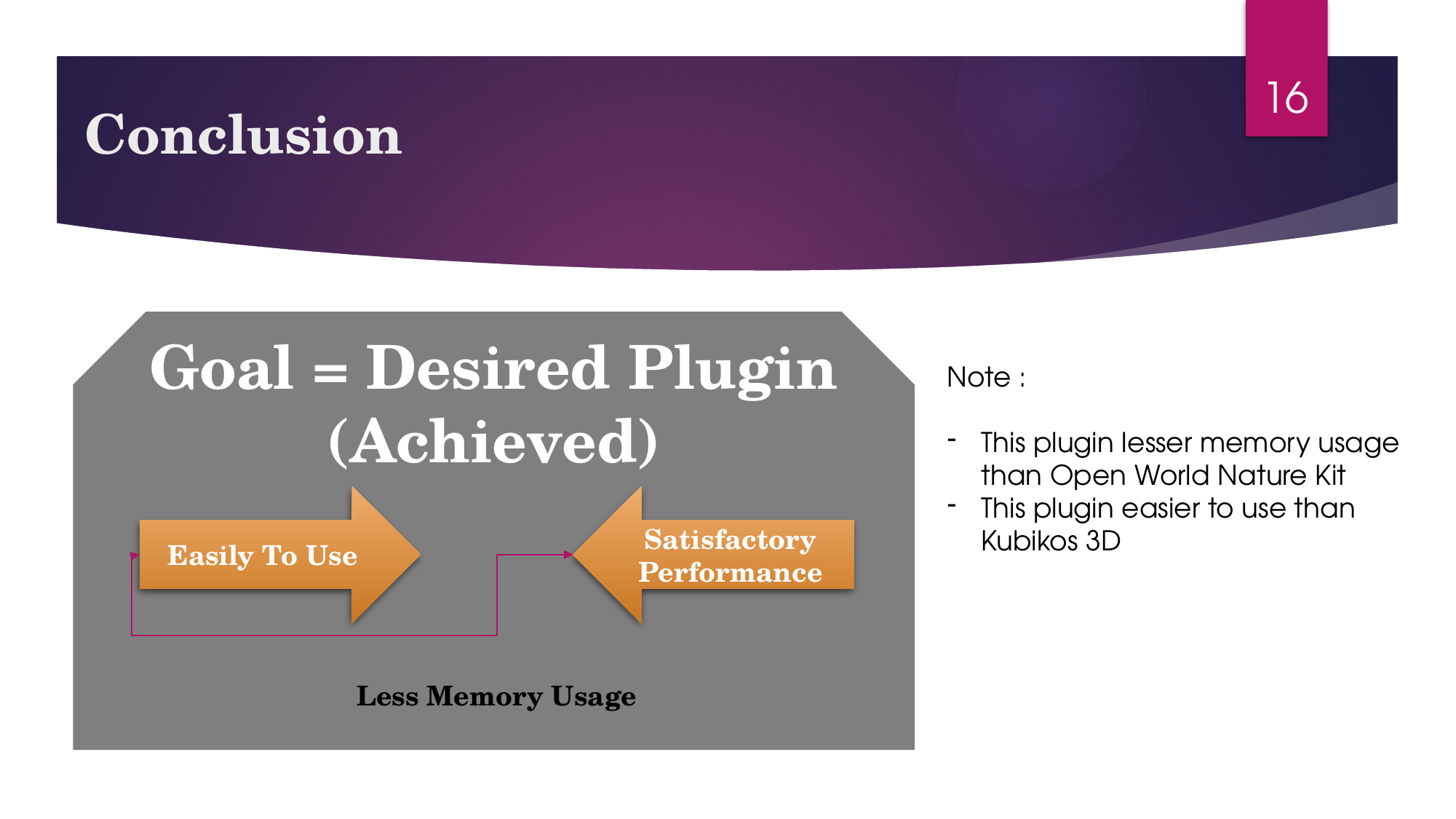

16
Conclusion
Goal = Desired Plugin
(Achieved)

Note :

This plugin lesser memory usage than Open World Nature Kit
This plugin easier to use than Kubikos 3D
Easily To Use
Satisfactory Performance
Less Memory Usage